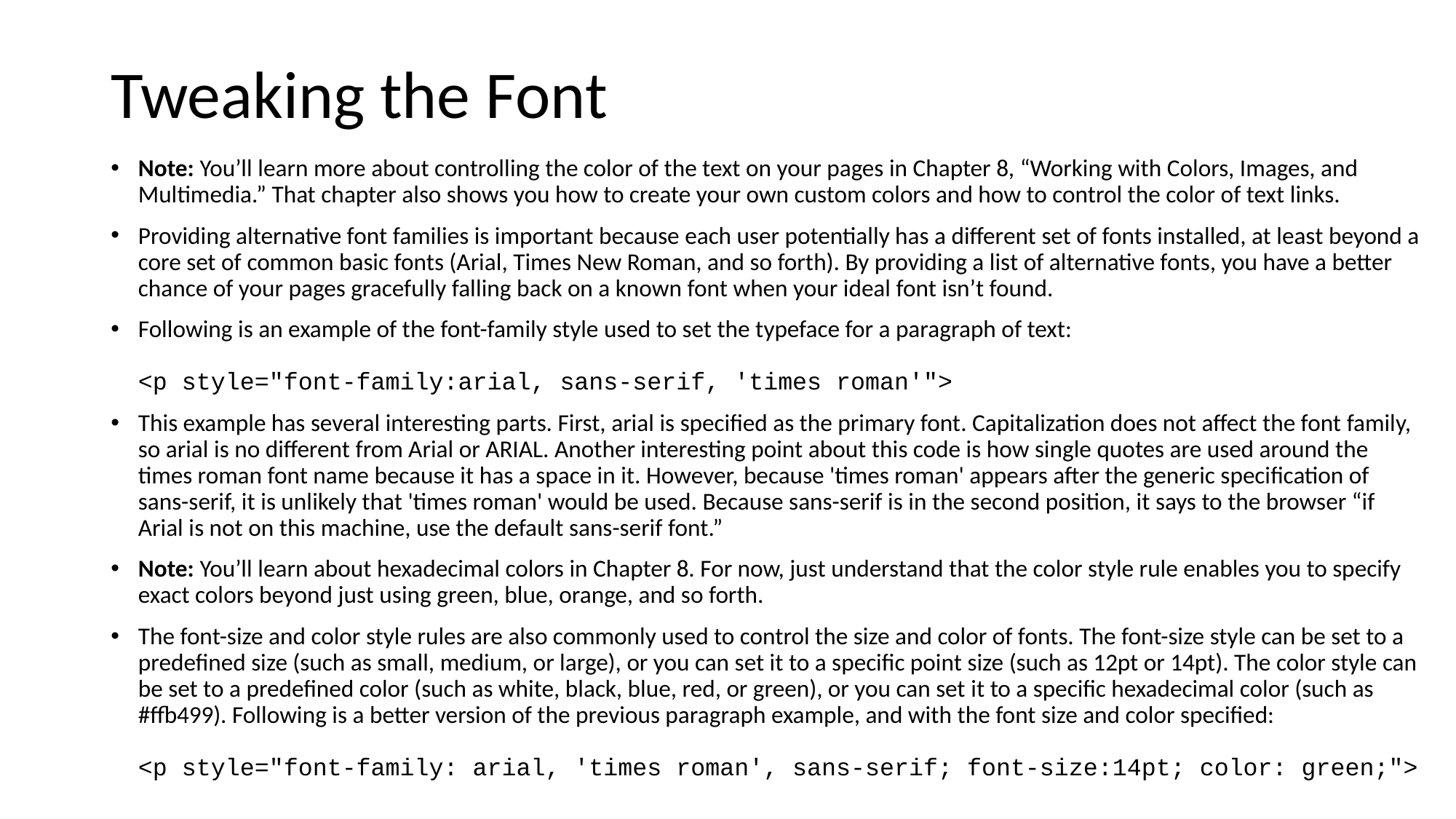

# Tweaking the Font
Note: You’ll learn more about controlling the color of the text on your pages in Chapter 8, “Working with Colors, Images, and Multimedia.” That chapter also shows you how to create your own custom colors and how to control the color of text links.
Providing alternative font families is important because each user potentially has a different set of fonts installed, at least beyond a core set of common basic fonts (Arial, Times New Roman, and so forth). By providing a list of alternative fonts, you have a better chance of your pages gracefully falling back on a known font when your ideal font isn’t found.
Following is an example of the font-family style used to set the typeface for a paragraph of text:
<p style="font-family:arial, sans-serif, 'times roman'">
This example has several interesting parts. First, arial is specified as the primary font. Capitalization does not affect the font family, so arial is no different from Arial or ARIAL. Another interesting point about this code is how single quotes are used around the times roman font name because it has a space in it. However, because 'times roman' appears after the generic specification of sans-serif, it is unlikely that 'times roman' would be used. Because sans-serif is in the second position, it says to the browser “if Arial is not on this machine, use the default sans-serif font.”
Note: You’ll learn about hexadecimal colors in Chapter 8. For now, just understand that the color style rule enables you to specify exact colors beyond just using green, blue, orange, and so forth.
The font-size and color style rules are also commonly used to control the size and color of fonts. The font-size style can be set to a predefined size (such as small, medium, or large), or you can set it to a specific point size (such as 12pt or 14pt). The color style can be set to a predefined color (such as white, black, blue, red, or green), or you can set it to a specific hexadecimal color (such as #ffb499). Following is a better version of the previous paragraph example, and with the font size and color specified:
<p style="font-family: arial, 'times roman', sans-serif; font-size:14pt; color: green;">